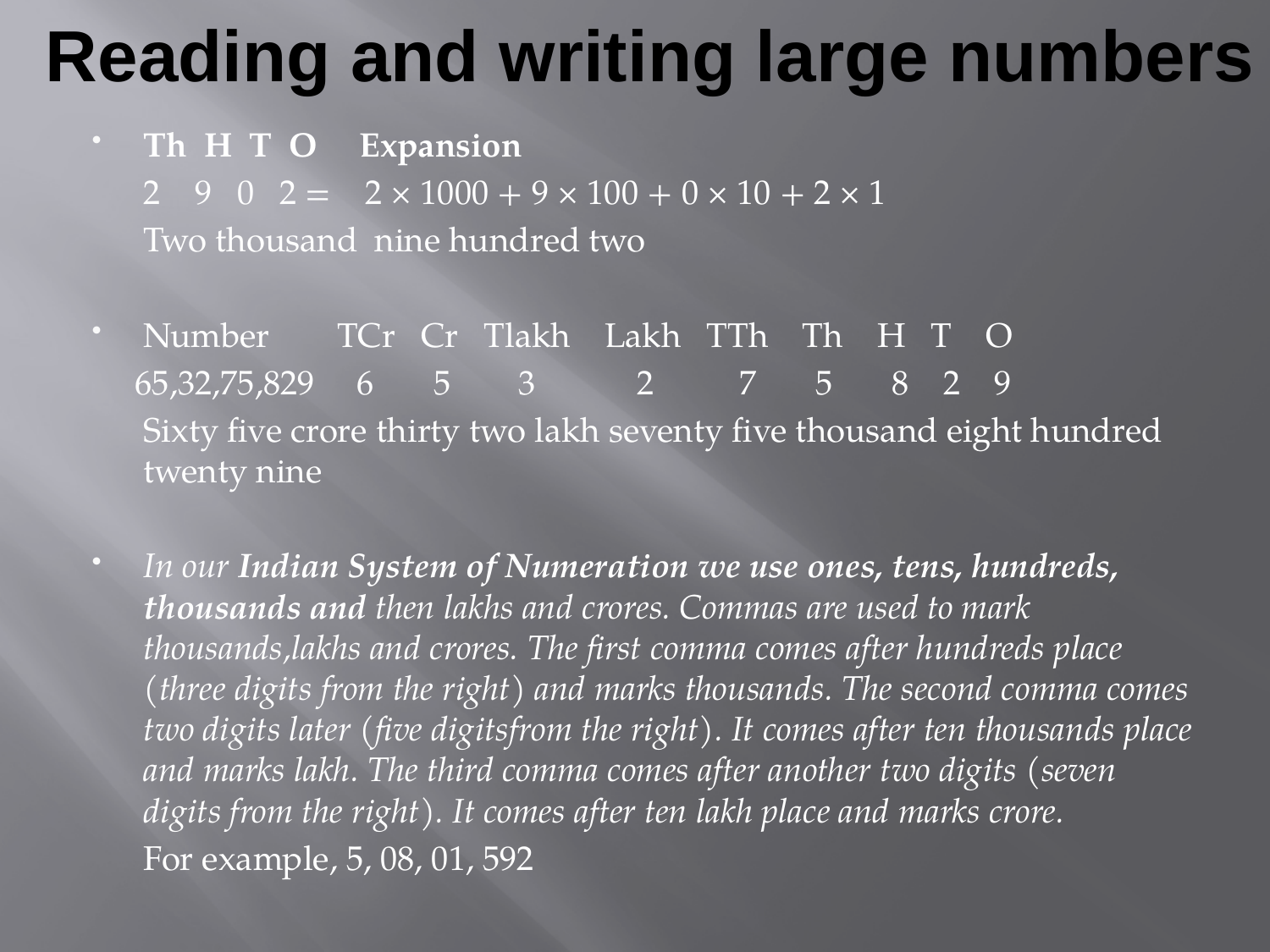

# Reading and writing large numbers
Th  H  T  O     Expansion
      2    9   0   2 =    2 × 1000 + 9 × 100 + 0 × 10 + 2 × 1
      Two thousand  nine hundred two

Number        TCr   Cr   Tlakh    Lakh   TTh    Th    H   T    O
     65,32,75,829     6       5        3            2          7       5       8    2    9
      Sixty five crore thirty two lakh seventy five thousand eight hundred twenty nine

In our Indian System of Numeration we use ones, tens, hundreds, thousands and then lakhs and crores. Commas are used to mark thousands,lakhs and crores. The first comma comes after hundreds place (three digits from the right) and marks thousands. The second comma comes two digits later (five digitsfrom the right). It comes after ten thousands place and marks lakh. The third comma comes after another two digits (seven digits from the right). It comes after ten lakh place and marks crore.
      For example, 5, 08, 01, 592